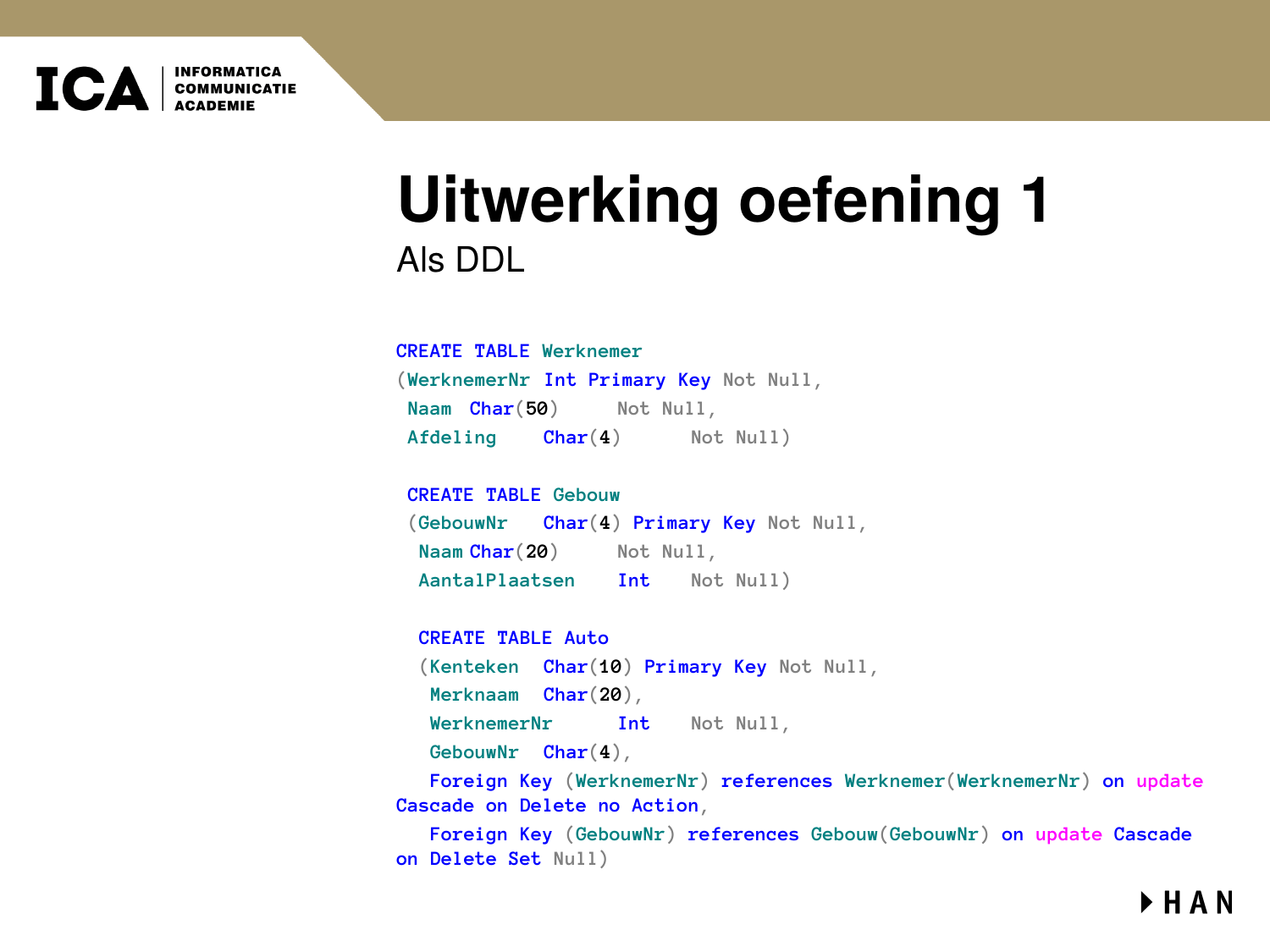

# Uitwerking oefening 1
Als DDL

CREATE TABLE Werknemer
(WerknemerNr		Int Primary Key Not Null,
 Naam				Char(50)	Not Null,
 Afdeling			Char(4)	Not Null)

 CREATE TABLE Gebouw
 (GebouwNr			Char(4) Primary Key Not Null,
  Naam			Char(20)	Not Null,
  AantalPlaatsen	Int		Not Null)

  CREATE TABLE Auto
  (Kenteken		Char(10) Primary Key Not Null,
   Merknaam		Char(20),
   WerknemerNr		Int		Not Null,
   GebouwNr		Char(4),
   Foreign Key (WerknemerNr) references Werknemer(WerknemerNr) on update Cascade on Delete no Action,
   Foreign Key (GebouwNr) references Gebouw(GebouwNr) on update Cascade on Delete Set Null)